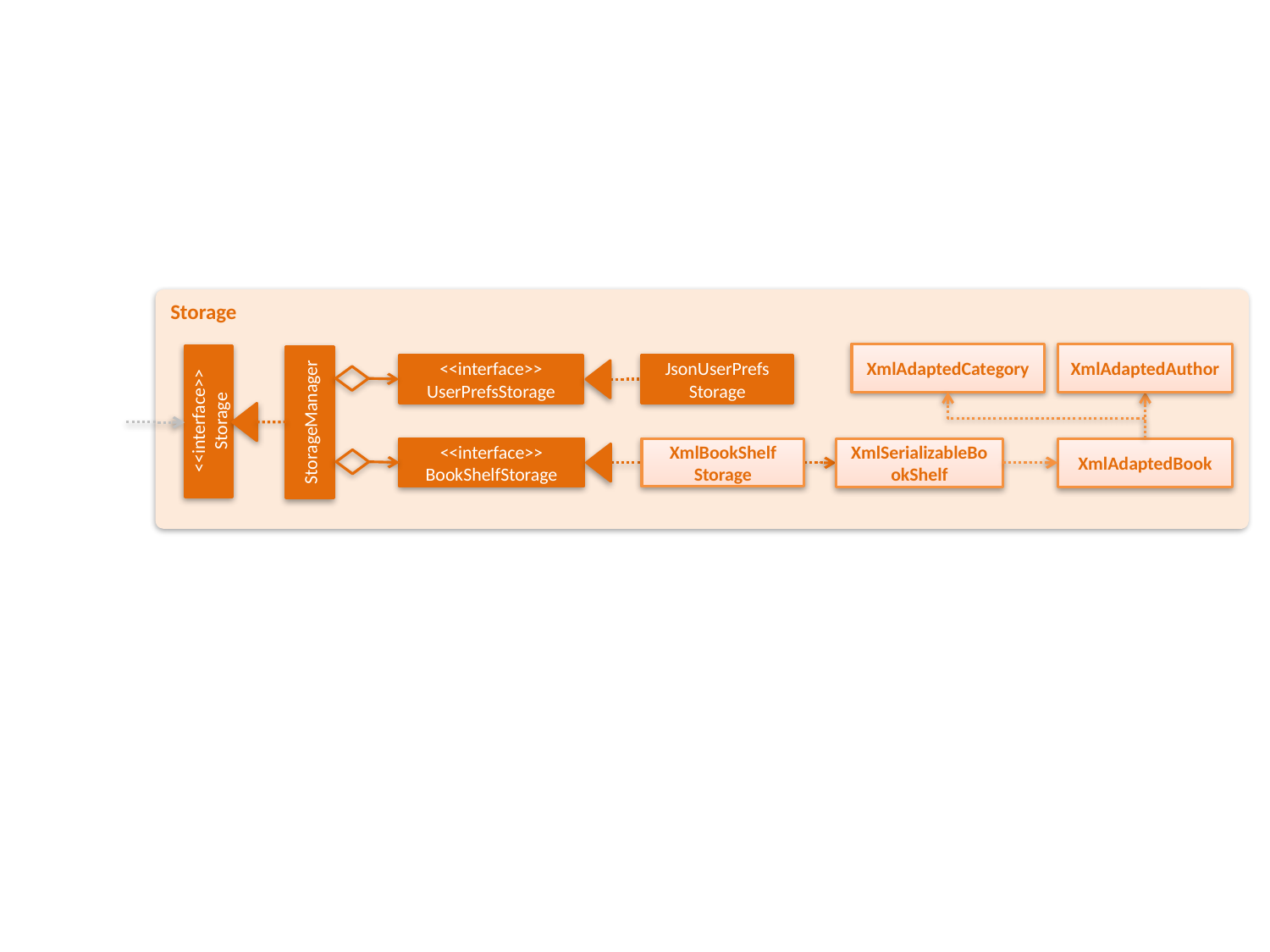

Storage
XmlAdaptedCategory
XmlAdaptedAuthor
<<interface>>
UserPrefsStorage
JsonUserPrefs
Storage

<<interface>>
Storage
StorageManager

<<interface>>
BookShelfStorage
XmlBookShelf
Storage
XmlAdaptedBook
XmlSerializableBookShelf